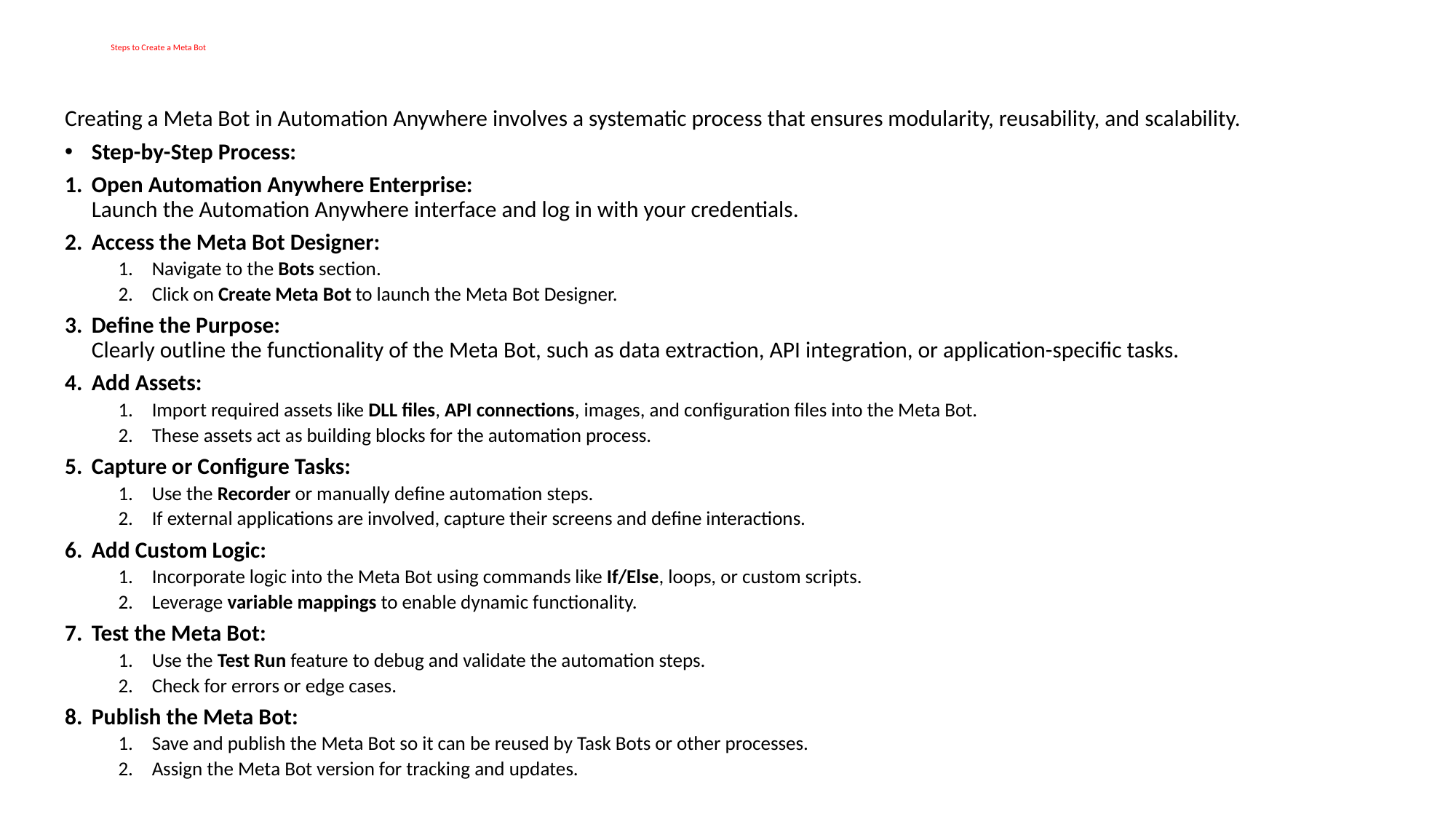

# Steps to Create a Meta Bot
Creating a Meta Bot in Automation Anywhere involves a systematic process that ensures modularity, reusability, and scalability.
Step-by-Step Process:
Open Automation Anywhere Enterprise:
Launch the Automation Anywhere interface and log in with your credentials.
Access the Meta Bot Designer:
Navigate to the Bots section.
Click on Create Meta Bot to launch the Meta Bot Designer.
Define the Purpose:
Clearly outline the functionality of the Meta Bot, such as data extraction, API integration, or application-specific tasks.
Add Assets:
Import required assets like DLL files, API connections, images, and configuration files into the Meta Bot.
These assets act as building blocks for the automation process.
Capture or Configure Tasks:
Use the Recorder or manually define automation steps.
If external applications are involved, capture their screens and define interactions.
Add Custom Logic:
Incorporate logic into the Meta Bot using commands like If/Else, loops, or custom scripts.
Leverage variable mappings to enable dynamic functionality.
Test the Meta Bot:
Use the Test Run feature to debug and validate the automation steps.
Check for errors or edge cases.
Publish the Meta Bot:
Save and publish the Meta Bot so it can be reused by Task Bots or other processes.
Assign the Meta Bot version for tracking and updates.